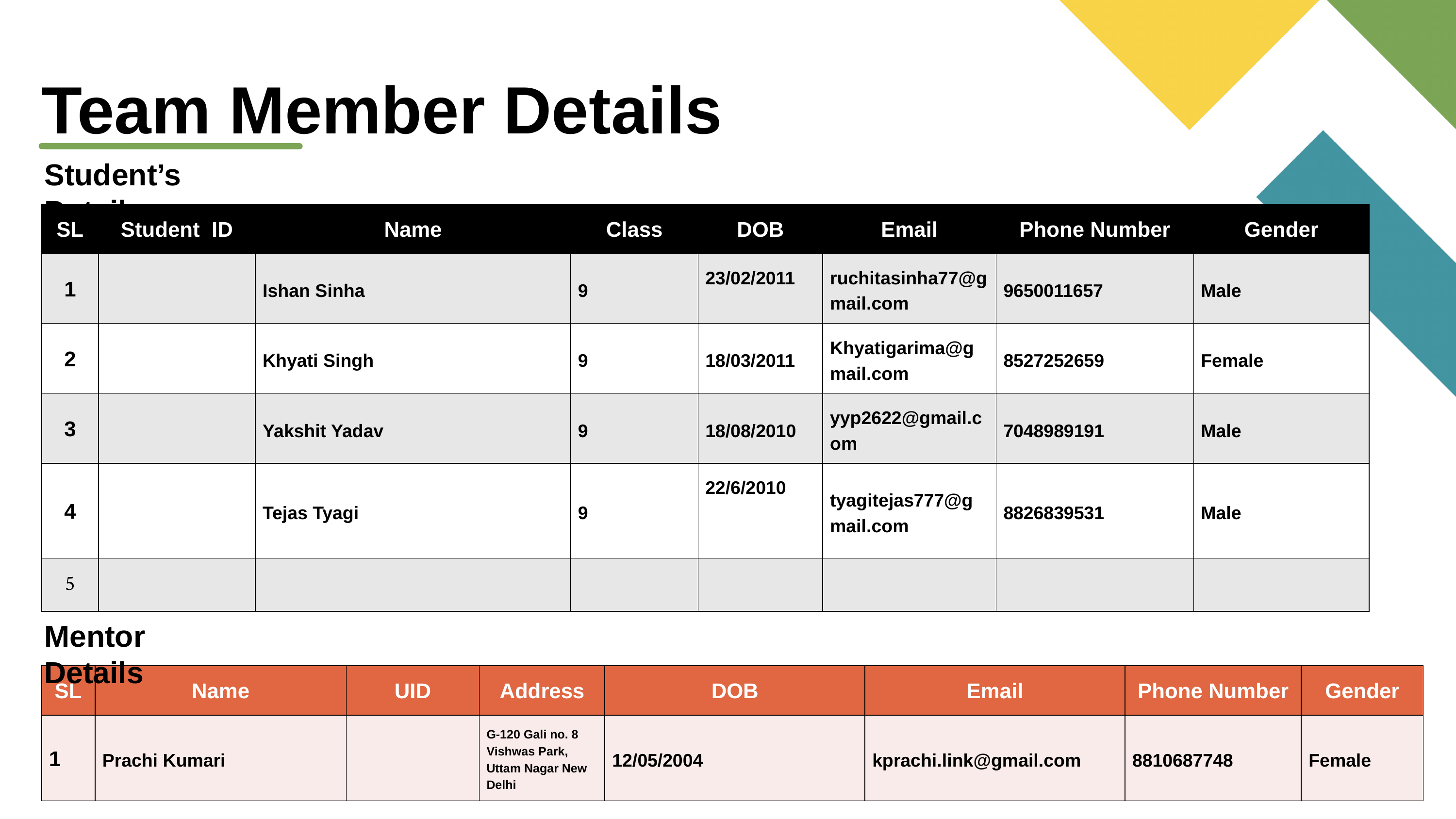

Team Member Details

Student’s Details
| SL | Student ID | Name | Class | DOB | Email | Phone Number | Gender |
| --- | --- | --- | --- | --- | --- | --- | --- |
| 1 |  | Ishan Sinha | 9 | 23/02/2011 | ruchitasinha77@gmail.com | 9650011657 | Male |
| 2 |  | Khyati Singh | 9 | 18/03/2011 | Khyatigarima@gmail.com | 8527252659 | Female |
| 3 |  | Yakshit Yadav | 9 | 18/08/2010 | yyp2622@gmail.com | 7048989191 | Male |
| 4 |  | Tejas Tyagi | 9 | 22/6/2010 | tyagitejas777@gmail.com | 8826839531 | Male |
| 5 |  |  |  |  |  |  |  |
Mentor Details
| SL | Name | UID | Address | DOB | Email | Phone Number | Gender |
| --- | --- | --- | --- | --- | --- | --- | --- |
| 1 | Prachi Kumari |  | G-120 Gali no. 8 Vishwas Park, Uttam Nagar New Delhi | 12/05/2004 | kprachi.link@gmail.com | 8810687748 | Female |